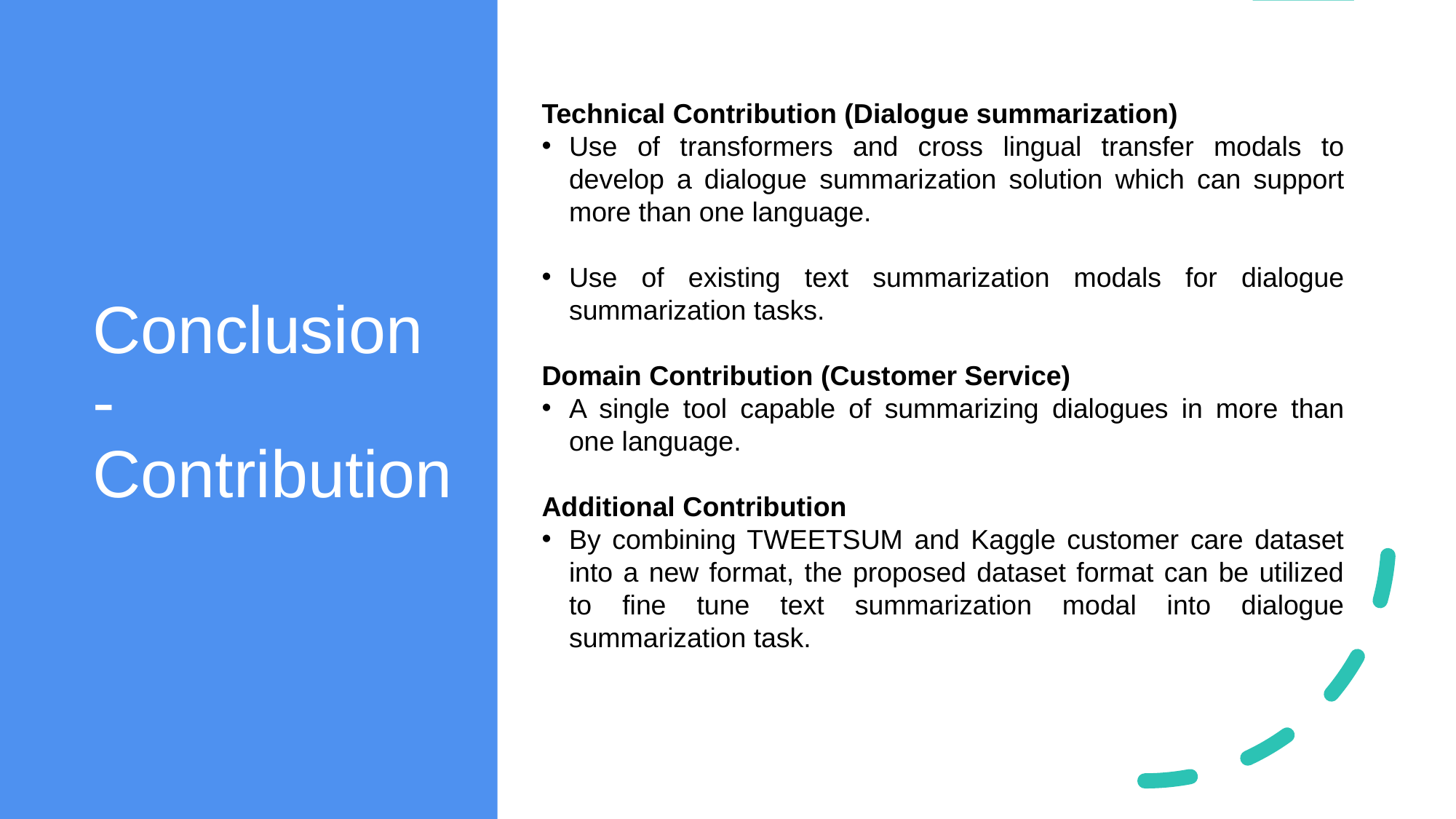

# Conclusion - Contribution
Technical Contribution (Dialogue summarization)
Use of transformers and cross lingual transfer modals to develop a dialogue summarization solution which can support more than one language.

Use of existing text summarization modals for dialogue summarization tasks.

Domain Contribution (Customer Service)
A single tool capable of summarizing dialogues in more than one language.

Additional Contribution
By combining TWEETSUM and Kaggle customer care dataset into a new format, the proposed dataset format can be utilized to fine tune text summarization modal into dialogue summarization task.